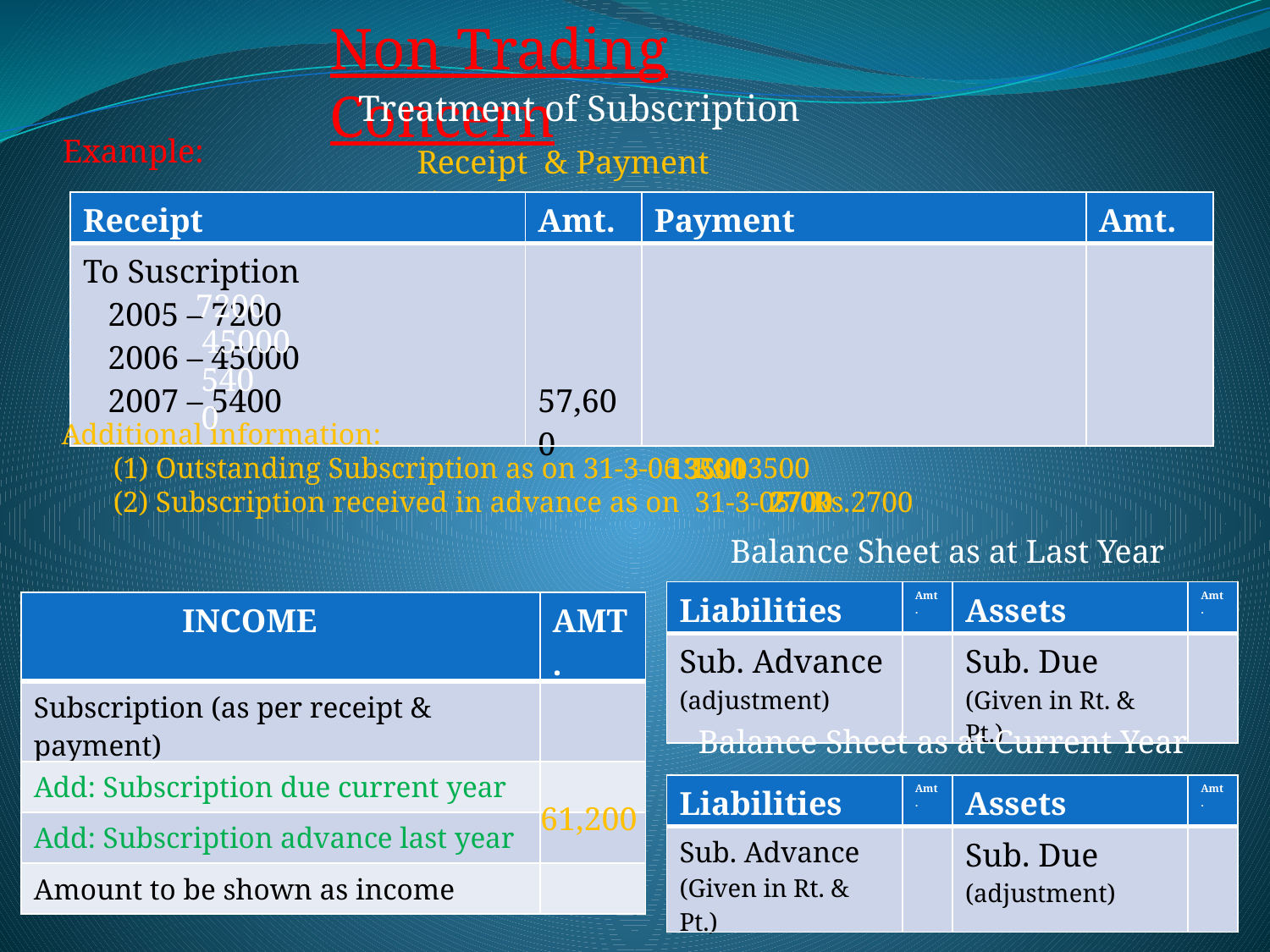

Non Trading Concern
Treatment of Subscription
 Receipt  & Payment A/C
Example:
| Receipt | Amt. | Payment | Amt. |
| --- | --- | --- | --- |
| To Suscription 2005 – 7200 2006 – 45000 2007 – 5400 | 57,600 |  |  |
7200
45000
5400
Additional information:
       (1) Outstanding Subscription as on 31-3-06  Rs.13500
       (2) Subscription received in advance as on  31-3-05   Rs.2700
13500
13500
2700
2700
Balance Sheet as at Last Year
| Liabilities | Amt. | Assets | Amt. |
| --- | --- | --- | --- |
| Sub. Advance (adjustment) |  | Sub. Due (Given in Rt. & Pt.) |  |
| INCOME | AMT. |
| --- | --- |
| Subscription (as per receipt & payment) |  |
| Add: Subscription due current year |  |
| Add: Subscription advance last year |  |
| Amount to be shown as income |  |
Balance Sheet as at Current Year
| Liabilities | Amt. | Assets | Amt. |
| --- | --- | --- | --- |
| Sub. Advance (Given in Rt. & Pt.) |  | Sub. Due (adjustment) |  |
61,200